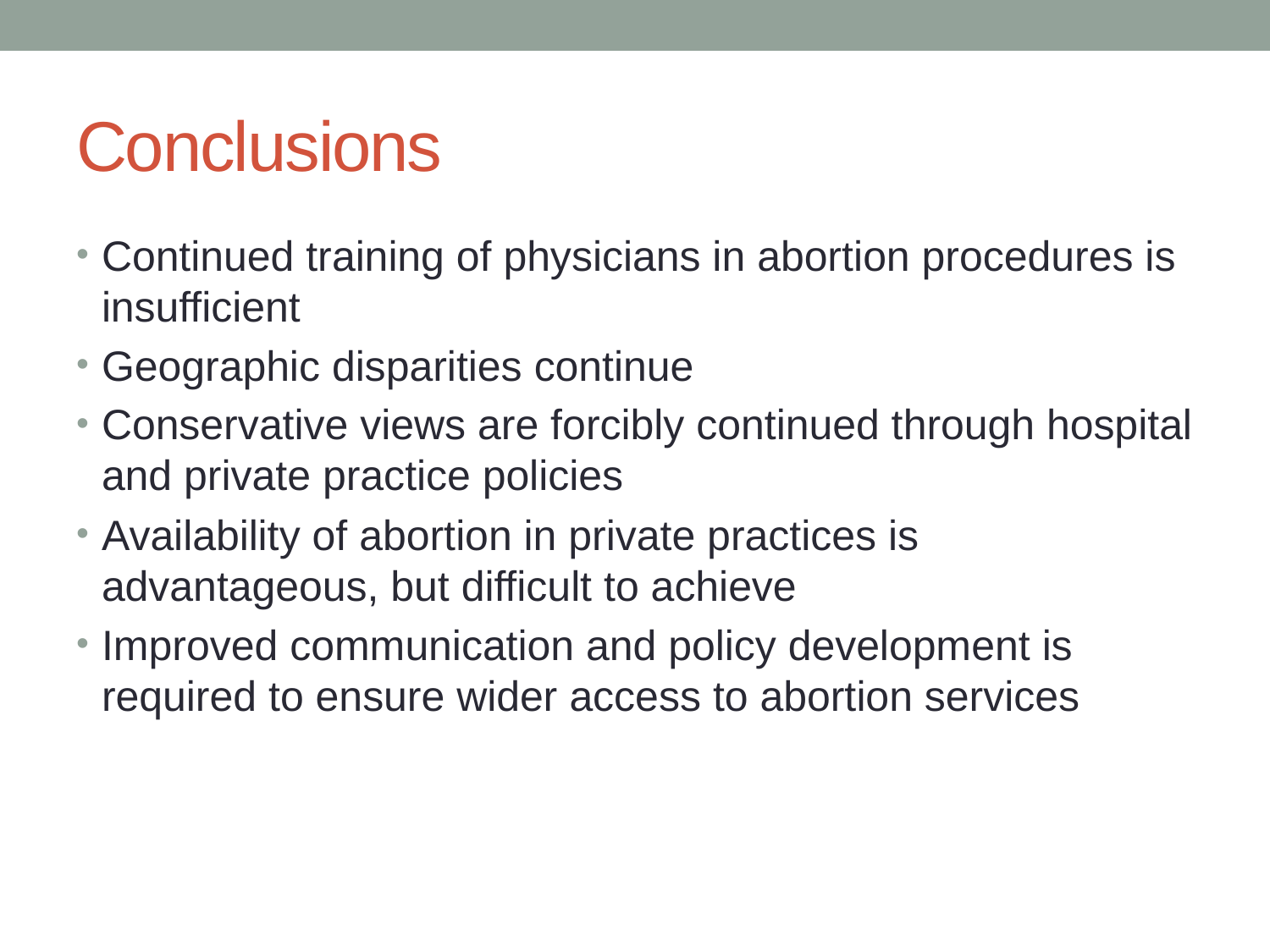

# Conclusions
Continued training of physicians in abortion procedures is insufficient
Geographic disparities continue
Conservative views are forcibly continued through hospital and private practice policies
Availability of abortion in private practices is advantageous, but difficult to achieve
Improved communication and policy development is required to ensure wider access to abortion services